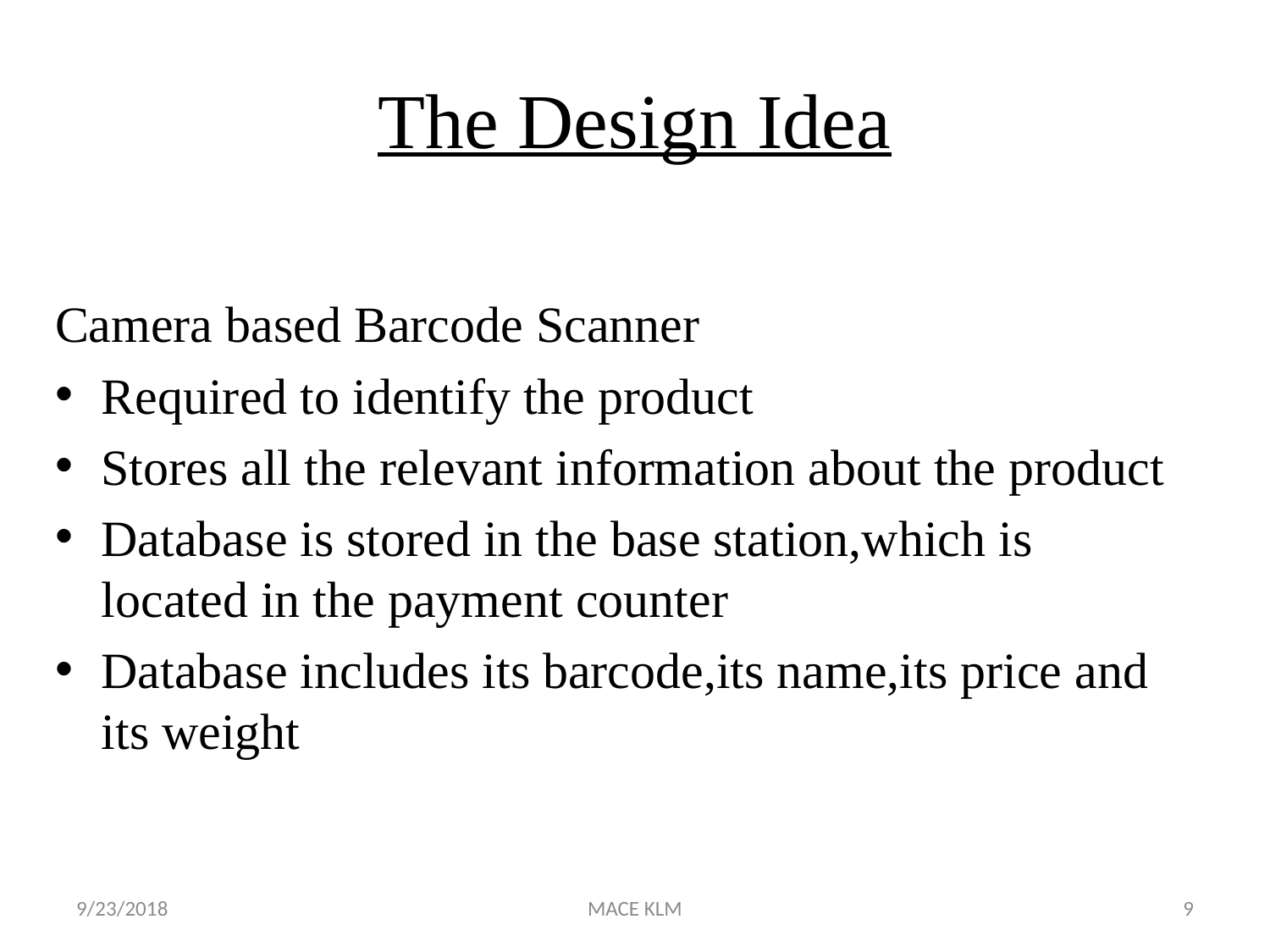

# The Design Idea
Camera based Barcode Scanner
Required to identify the product
Stores all the relevant information about the product
Database is stored in the base station,which is located in the payment counter
Database includes its barcode,its name,its price and its weight

9/23/2018
MACE KLM
9